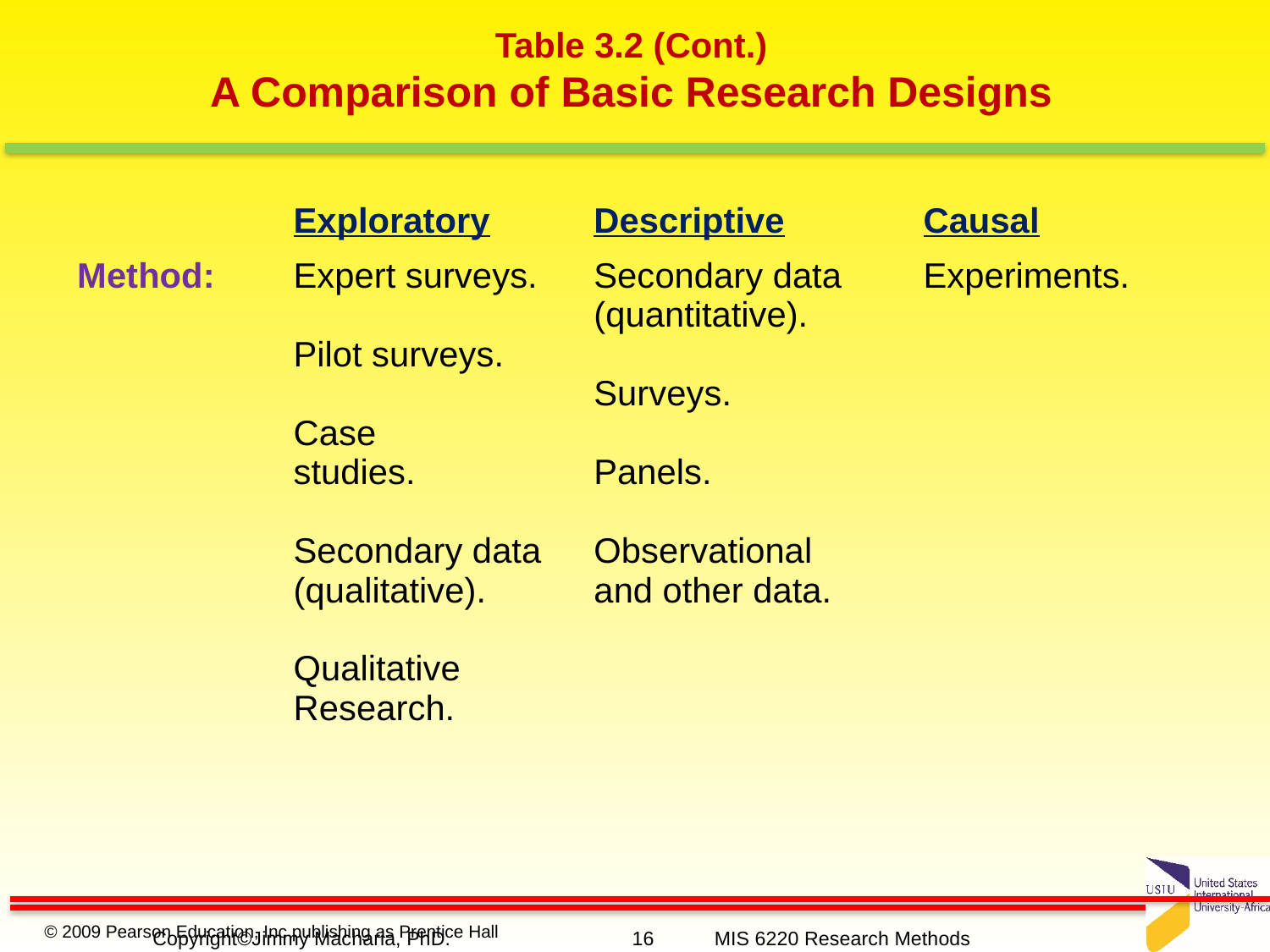

Table 3.2 (Cont.)
A Comparison of Basic Research Designs
|  | Exploratory | Descriptive | Causal |
| --- | --- | --- | --- |
| Method: | Expert surveys. Pilot surveys. Case studies. Secondary data (qualitative). Qualitative Research. | Secondary data (quantitative). Surveys. Panels. Observational and other data. | Experiments. |